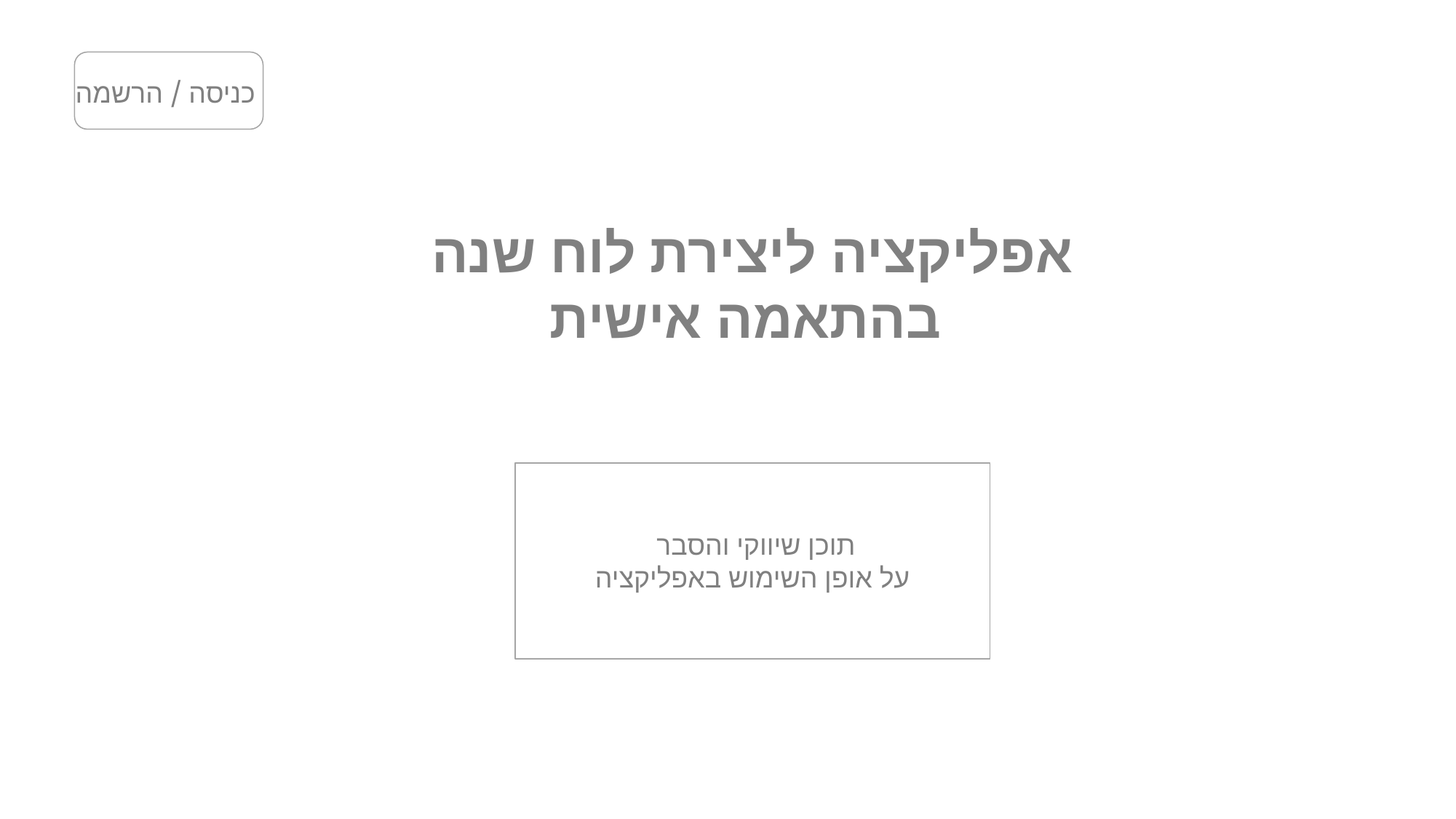

כניסה / הרשמה
אפליקציה ליצירת לוח שנה
 בהתאמה אישית

תוכן שיווקי והסבר
על אופן השימוש באפליקציה